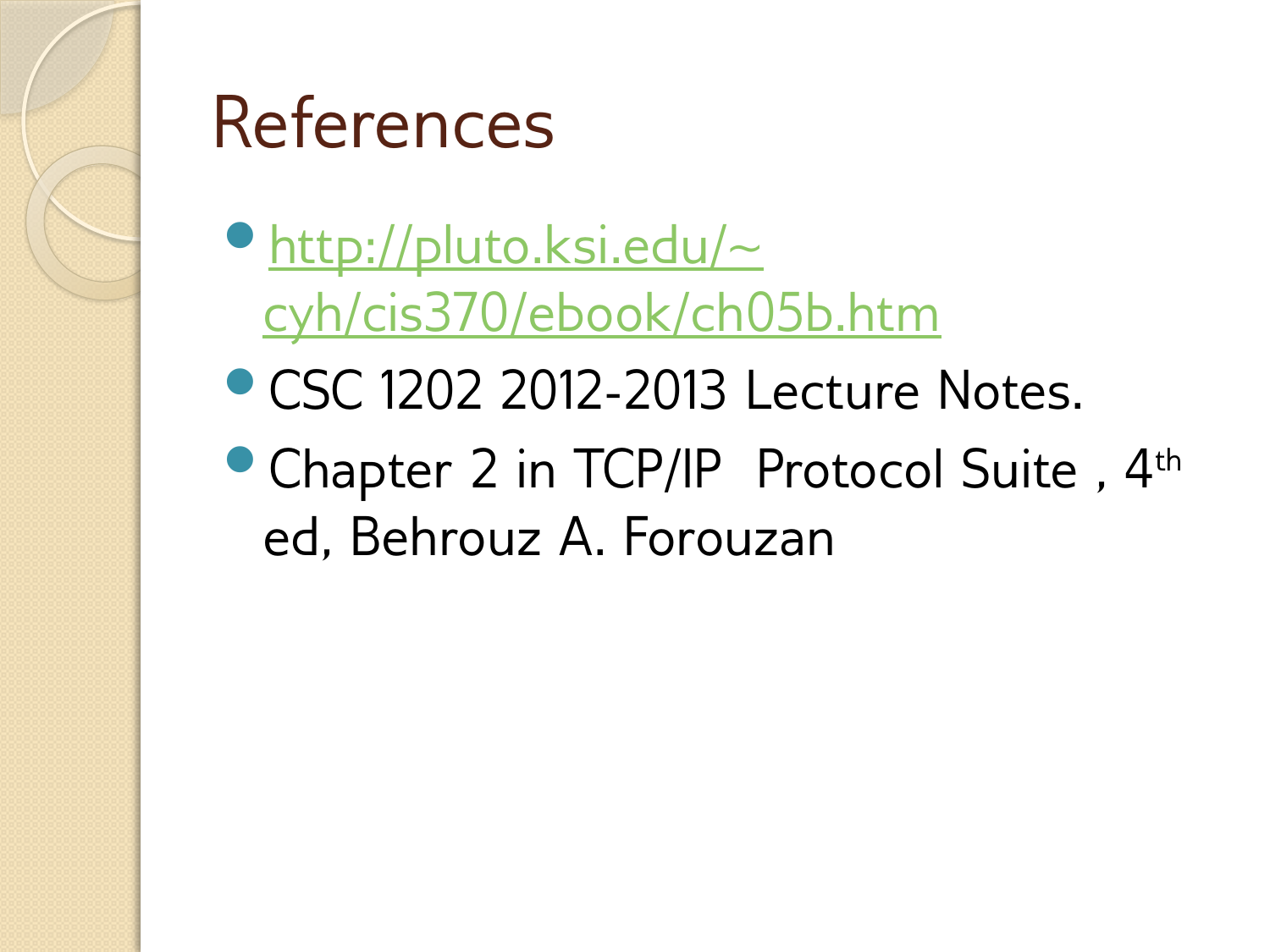

# References
http://pluto.ksi.edu/~cyh/cis370/ebook/ch05b.htm
CSC 1202 2012-2013 Lecture Notes.
Chapter 2 in TCP/IP  Protocol Suite , 4th ed, Behrouz A. Forouzan